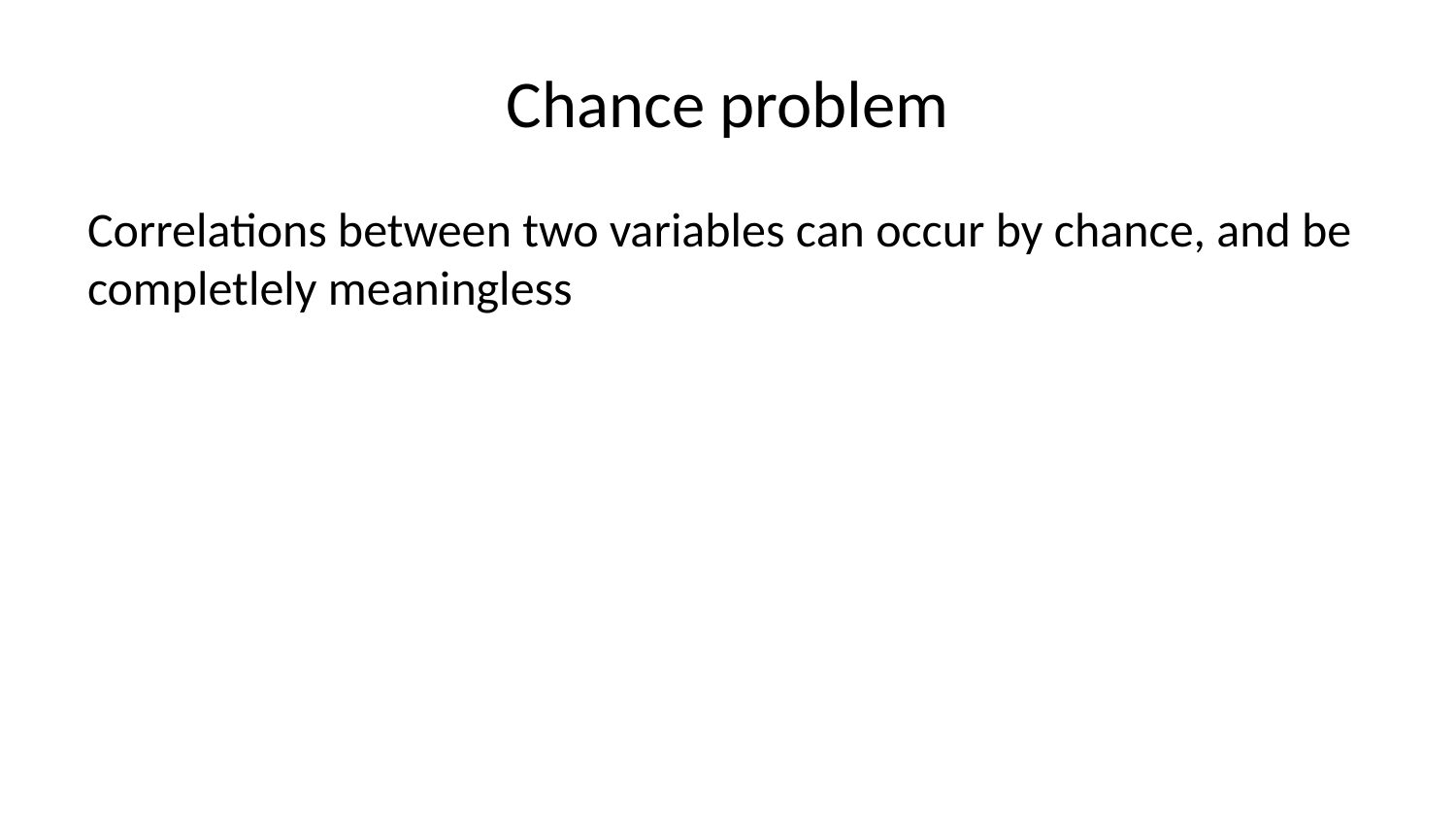

# Chance problem
Correlations between two variables can occur by chance, and be completlely meaningless